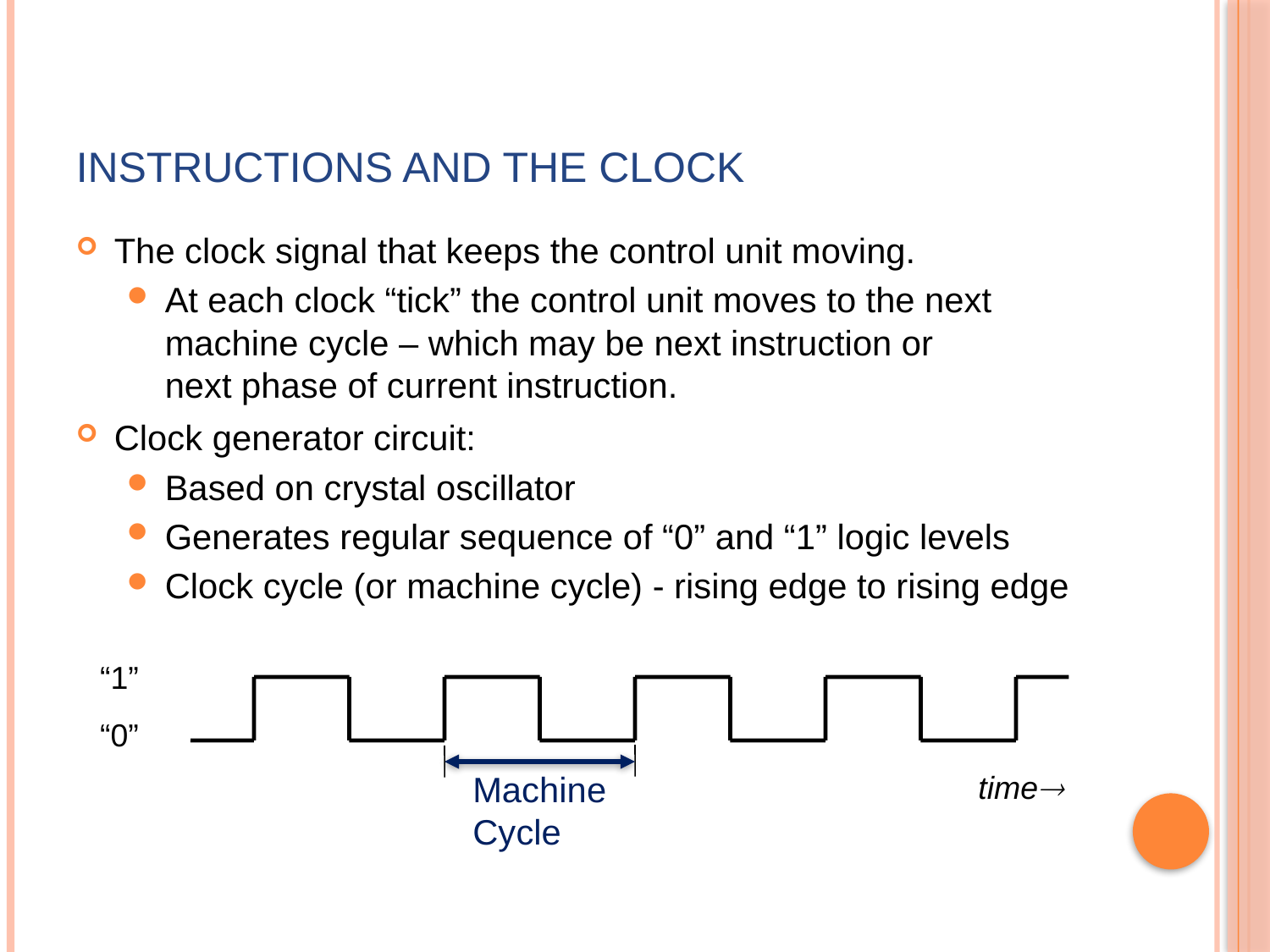

# Instructions and the Clock
The clock signal that keeps the control unit moving.
At each clock “tick” the control unit moves to the next
machine cycle – which may be next instruction or
next phase of current instruction.
Clock generator circuit:
Based on crystal oscillator
Generates regular sequence of “0” and “1” logic levels
Clock cycle (or machine cycle) - rising edge to rising edge

“1”

“0”

Machine
Cycle
time→